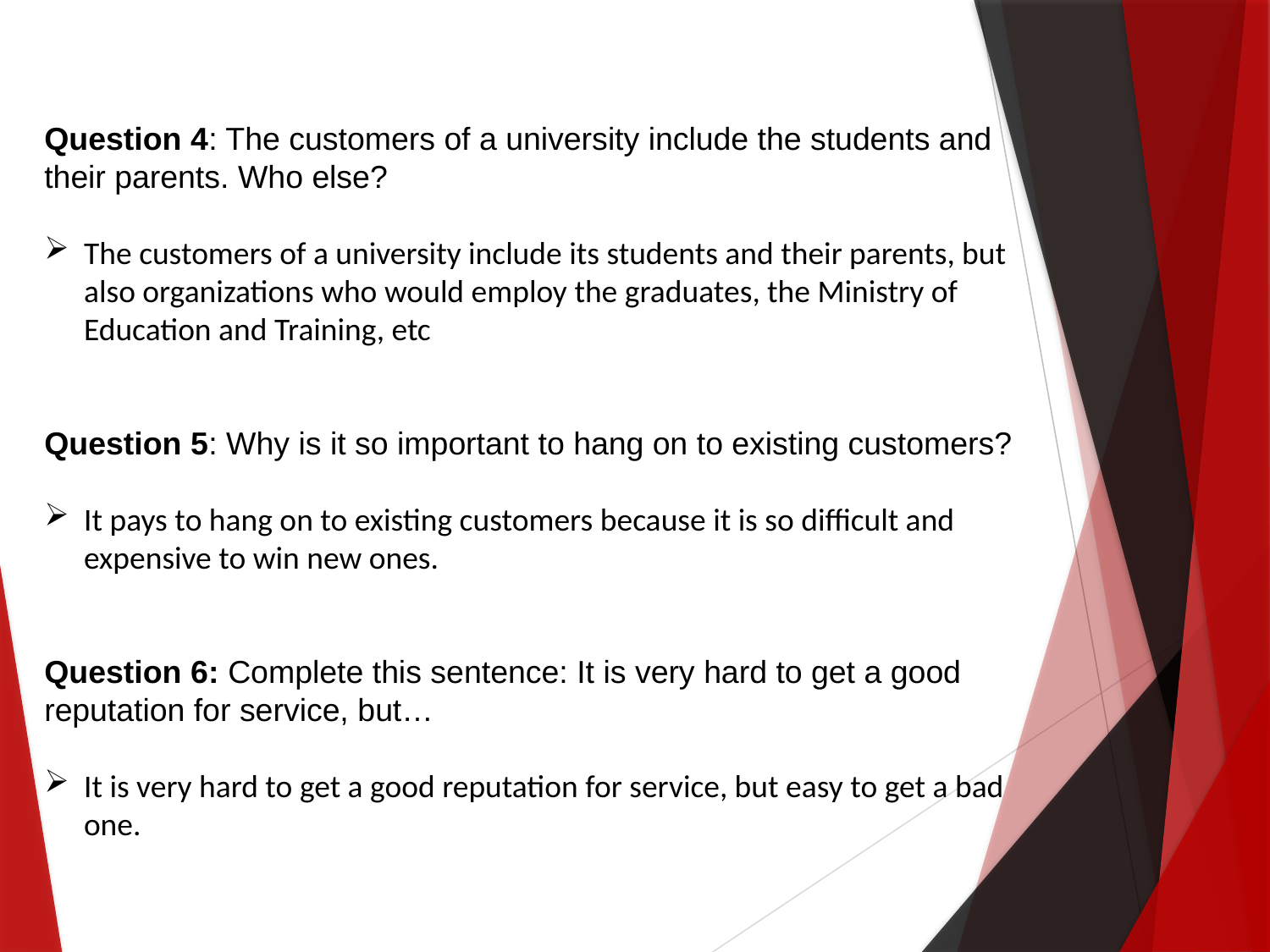

Question 4: The customers of a university include the students and their parents. Who else?

The customers of a university include its students and their parents, but also organizations who would employ the graduates, the Ministry of Education and Training, etc

Question 5: Why is it so important to hang on to existing customers?

It pays to hang on to existing customers because it is so difficult and expensive to win new ones.

Question 6: Complete this sentence: It is very hard to get a good reputation for service, but…

It is very hard to get a good reputation for service, but easy to get a bad one.